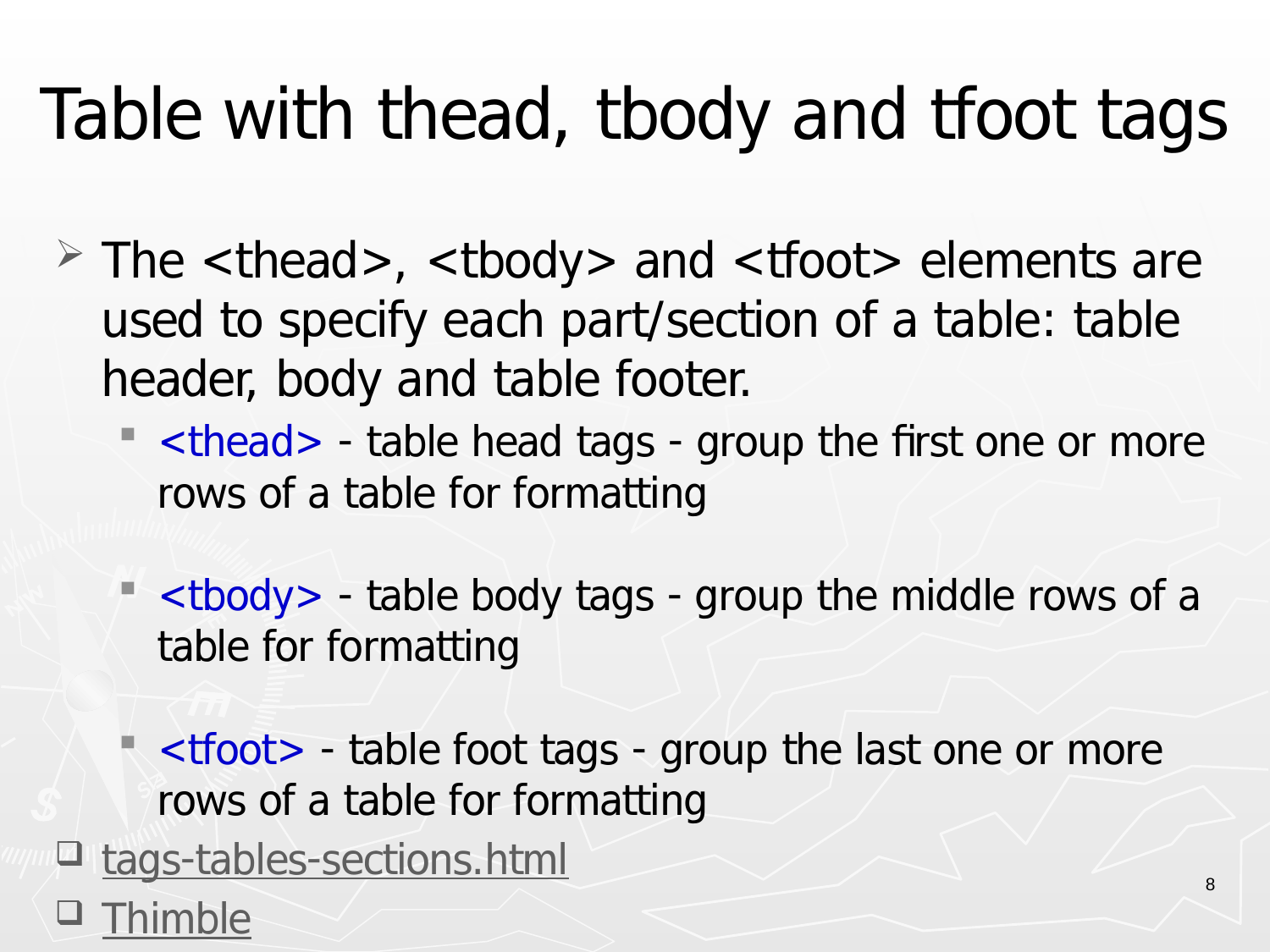

# Table with thead, tbody and tfoot tags
The <thead>, <tbody> and <tfoot> elements are used to specify each part/section of a table: table header, body and table footer.
<thead> - table head tags - group the first one or more rows of a table for formatting

<tbody> - table body tags - group the middle rows of a table for formatting

<tfoot> - table foot tags - group the last one or more rows of a table for formatting
tags-tables-sections.html
Thimble
8